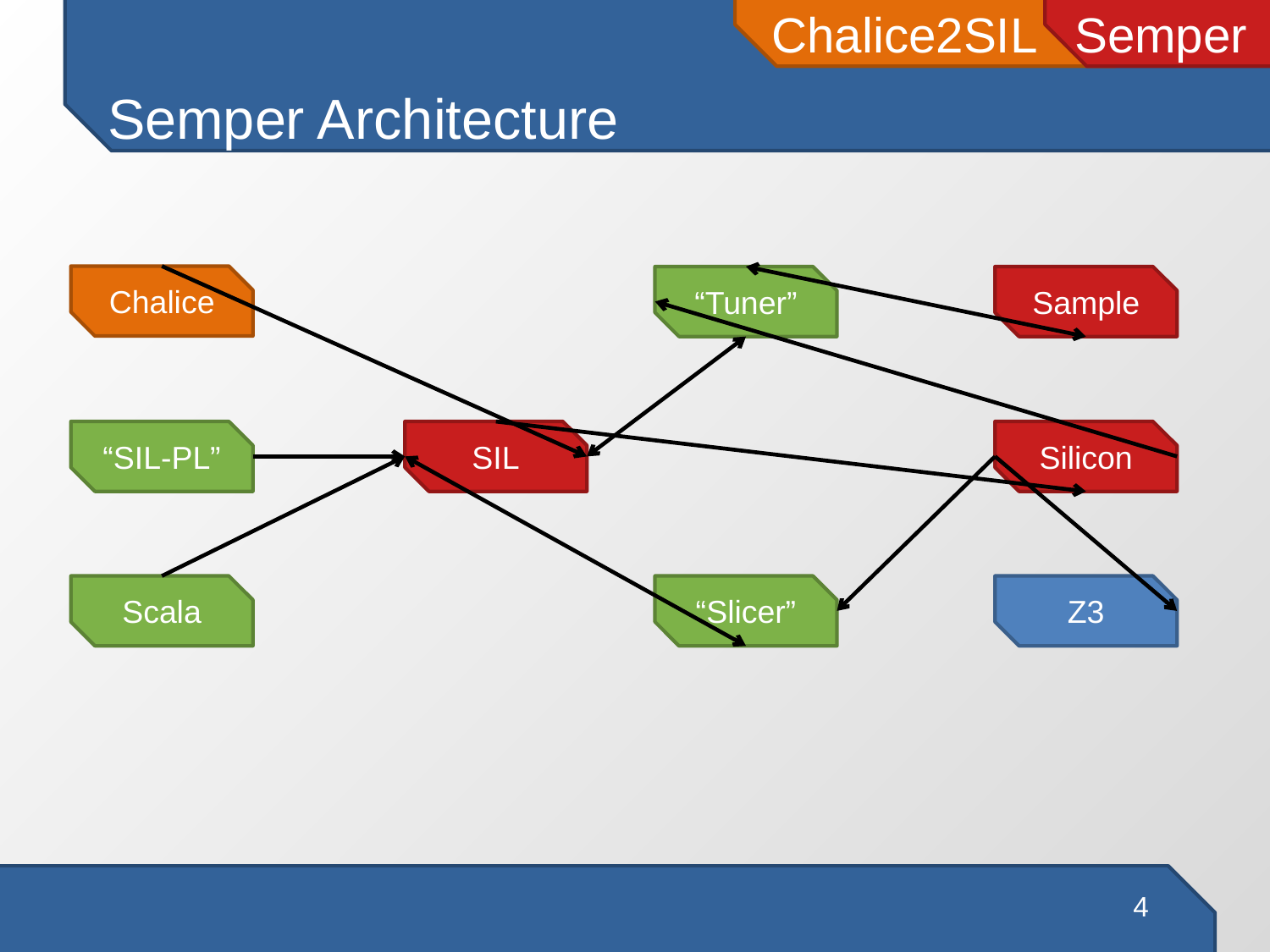

# Semper Architecture
Chalice
“Tuner”
Sample
“SIL-PL”
SIL
Silicon
Scala
“Slicer”
Z3
4